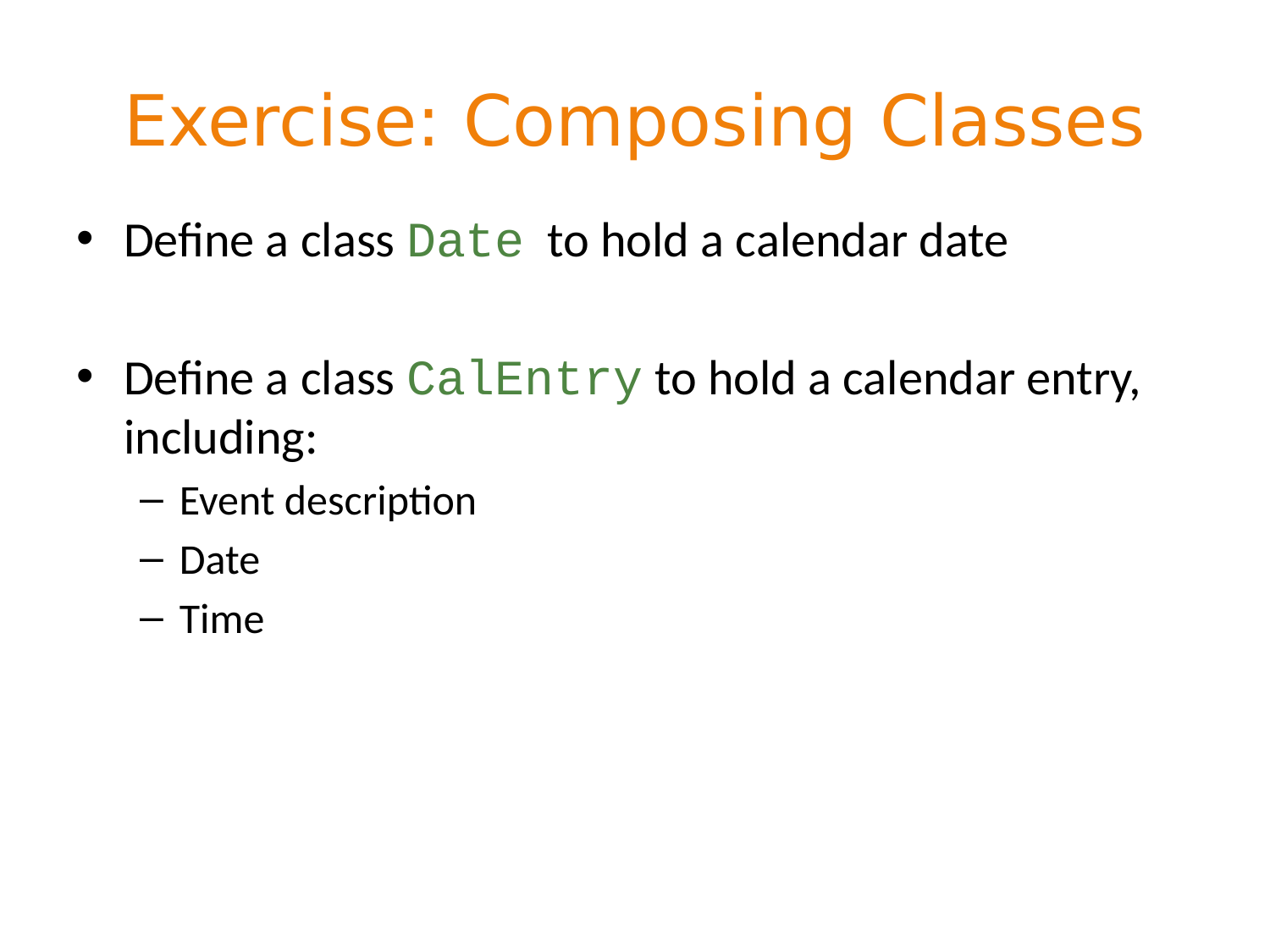

# Exercise: Composing Classes
Define a class Date  to hold a calendar date

Define a class CalEntry to hold a calendar entry, including:
Event description
Date
Time